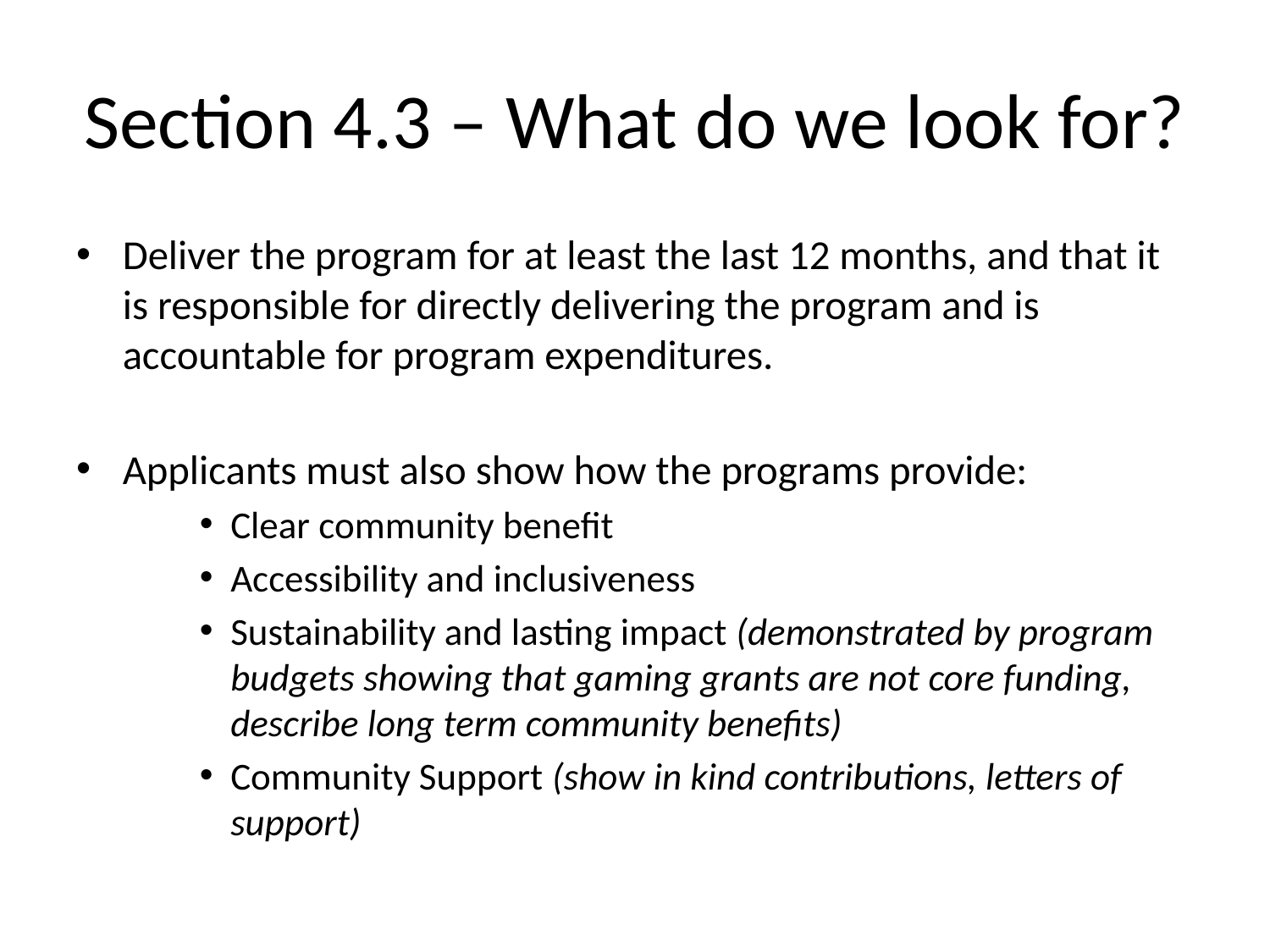

# Section 4.3 – What do we look for?
Deliver the program for at least the last 12 months, and that it is responsible for directly delivering the program and is accountable for program expenditures.

Applicants must also show how the programs provide:
Clear community benefit
Accessibility and inclusiveness
Sustainability and lasting impact (demonstrated by program budgets showing that gaming grants are not core funding, describe long term community benefits)
Community Support (show in kind contributions, letters of support)